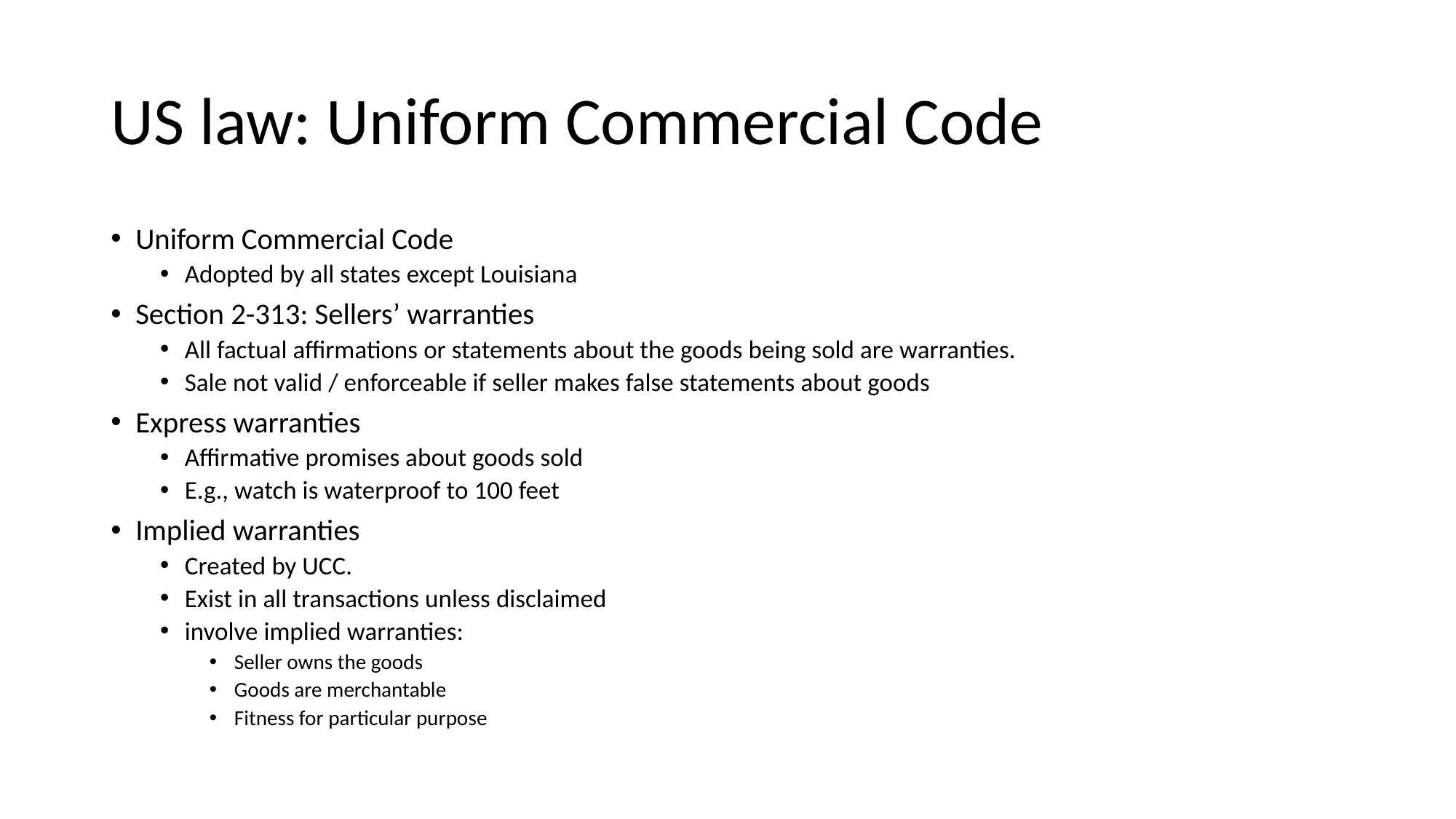

# US law: Uniform Commercial Code
Uniform Commercial Code
Adopted by all states except Louisiana
Section 2-313: Sellers’ warranties
All factual affirmations or statements about the goods being sold are warranties.
Sale not valid / enforceable if seller makes false statements about goods
Express warranties
Affirmative promises about goods sold
E.g., watch is waterproof to 100 feet
Implied warranties
Created by UCC.
Exist in all transactions unless disclaimed
involve implied warranties:
Seller owns the goods
Goods are merchantable
Fitness for particular purpose